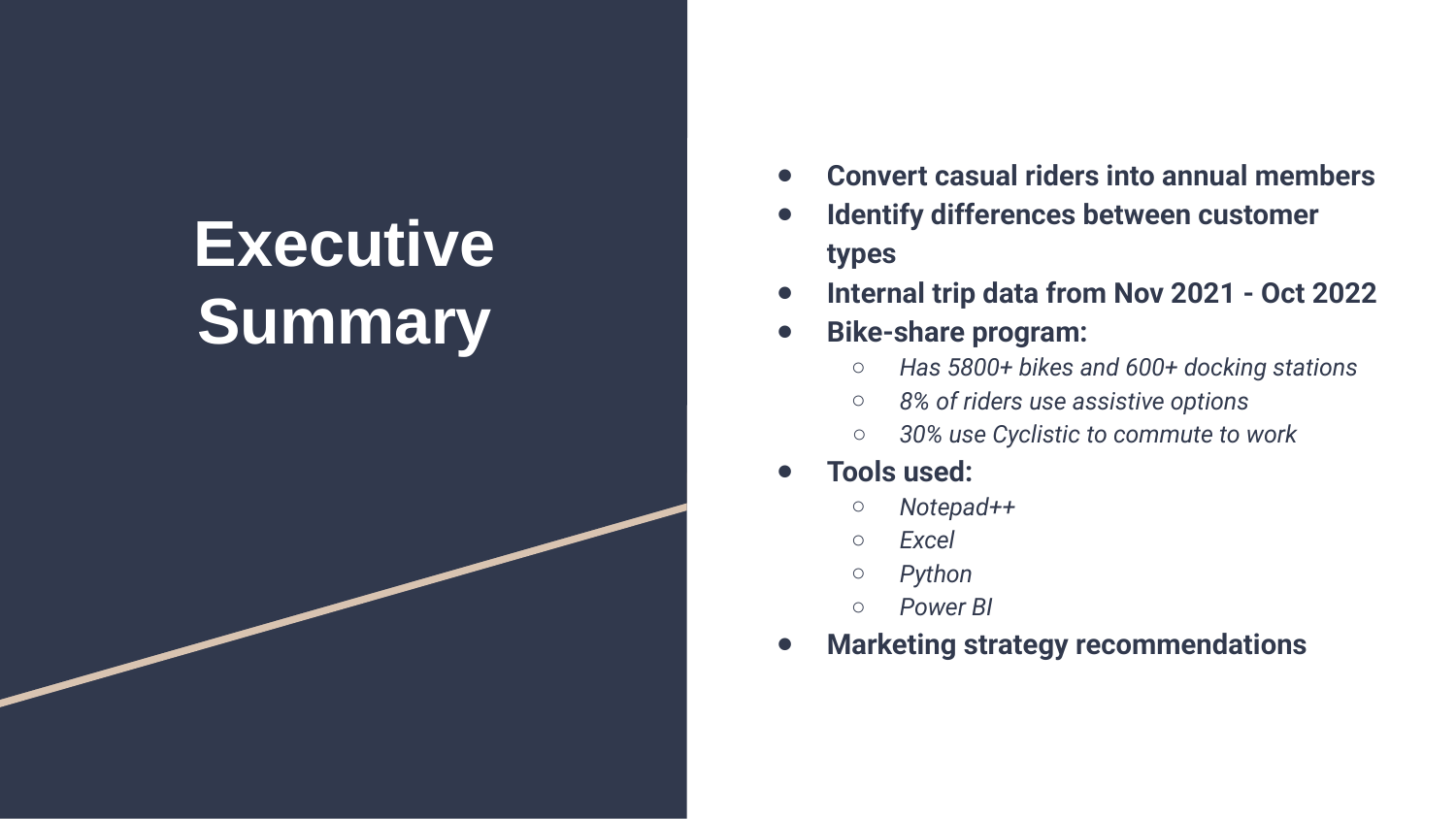

# Executive Summary
Convert casual riders into annual members
Identify differences between customer types
Internal trip data from Nov 2021 - Oct 2022
Bike-share program:
Has 5800+ bikes and 600+ docking stations
8% of riders use assistive options
30% use Cyclistic to commute to work
Tools used:
Notepad++
Excel
Python
Power BI
Marketing strategy recommendations